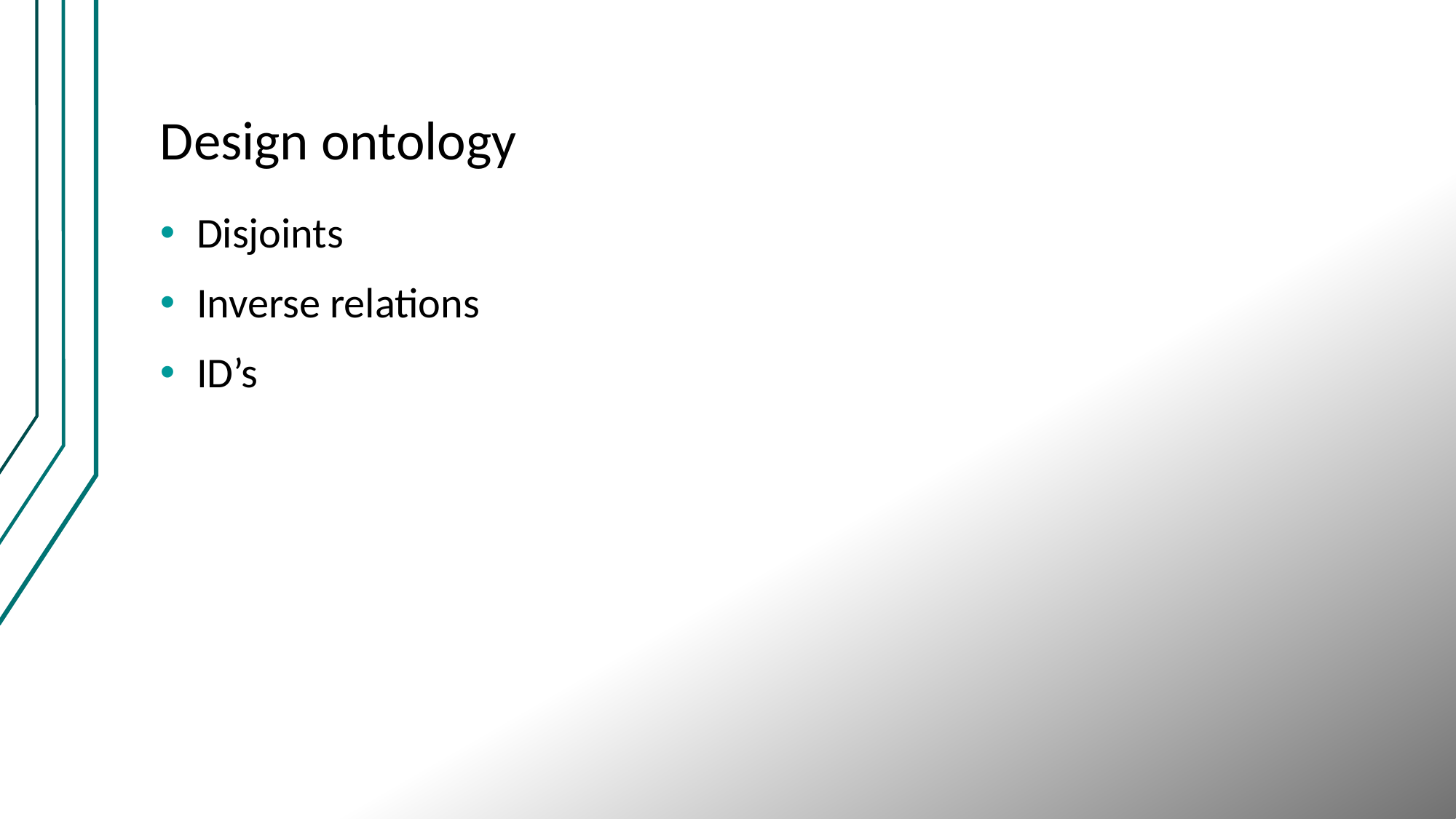

# Design ontology
Disjoints
Inverse relations
ID’s